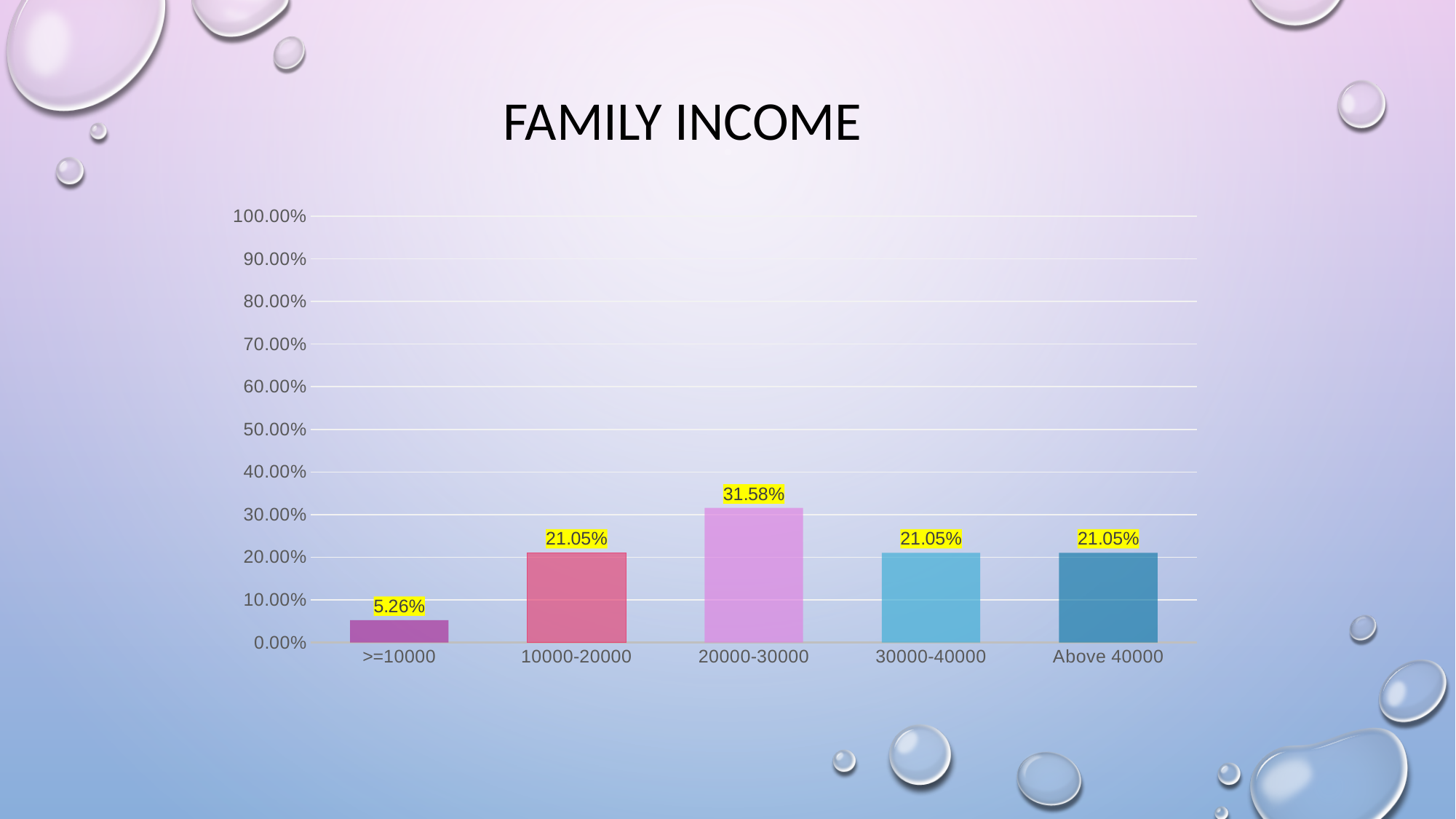

# Family Income

### Chart

| Category | Total |
|---|---|
| >=10000 | 0.05263157894736842 |
| 10000-20000 | 0.21052631578947367 |
| 20000-30000 | 0.3157894736842105 |
| 30000-40000 | 0.21052631578947367 |
| Above 40000 | 0.21052631578947367 |